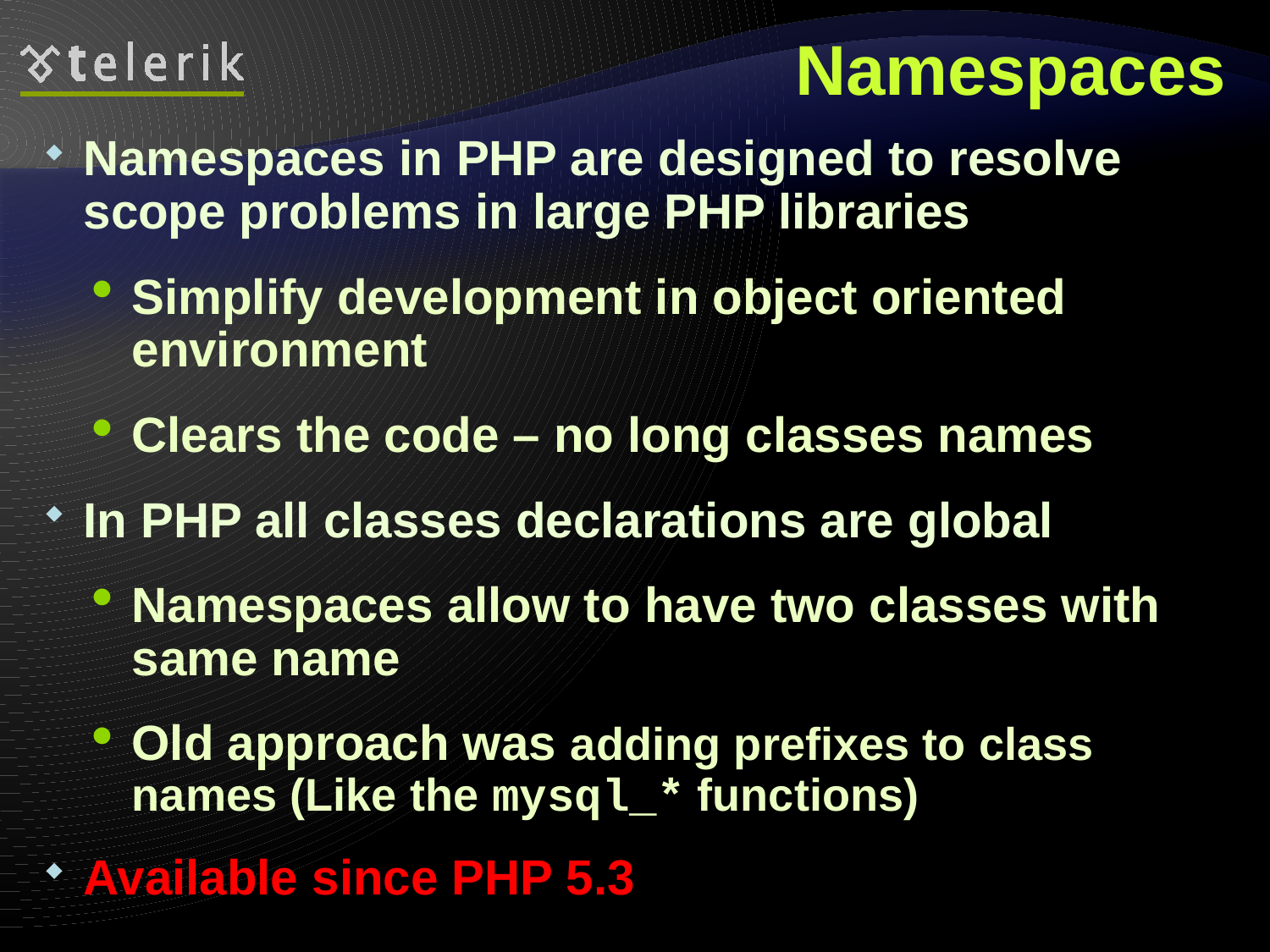

# Namespaces
Namespaces in PHP are designed to resolve scope problems in large PHP libraries
Simplify development in object oriented environment
Clears the code – no long classes names
In PHP all classes declarations are global
Namespaces allow to have two classes with same name
Old approach was adding prefixes to class names (Like the mysql_* functions)
Available since PHP 5.3